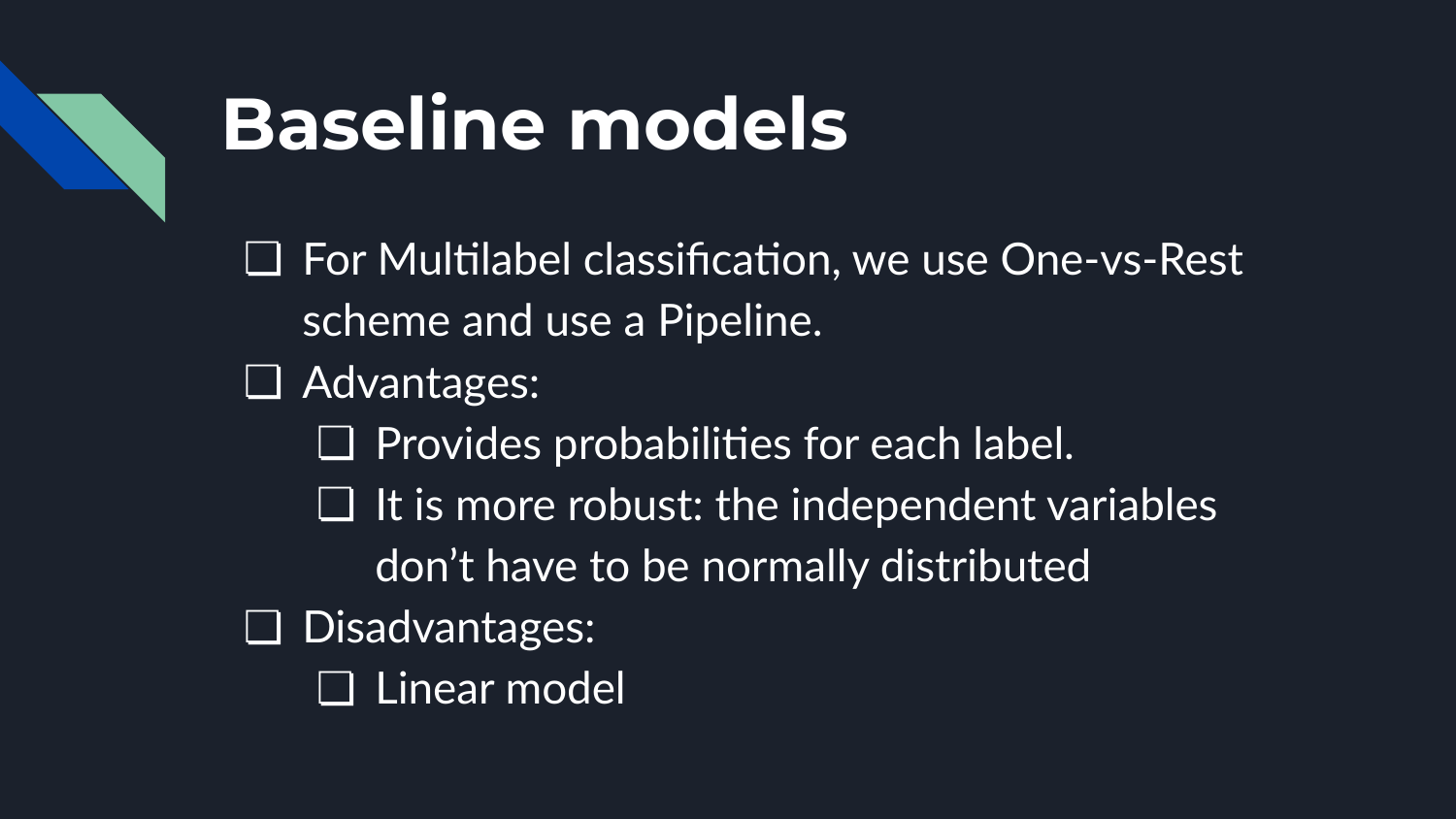

# Baseline models
For Multilabel classification, we use One-vs-Rest scheme and use a Pipeline.
Advantages:
Provides probabilities for each label.
It is more robust: the independent variables don’t have to be normally distributed
Disadvantages:
Linear model